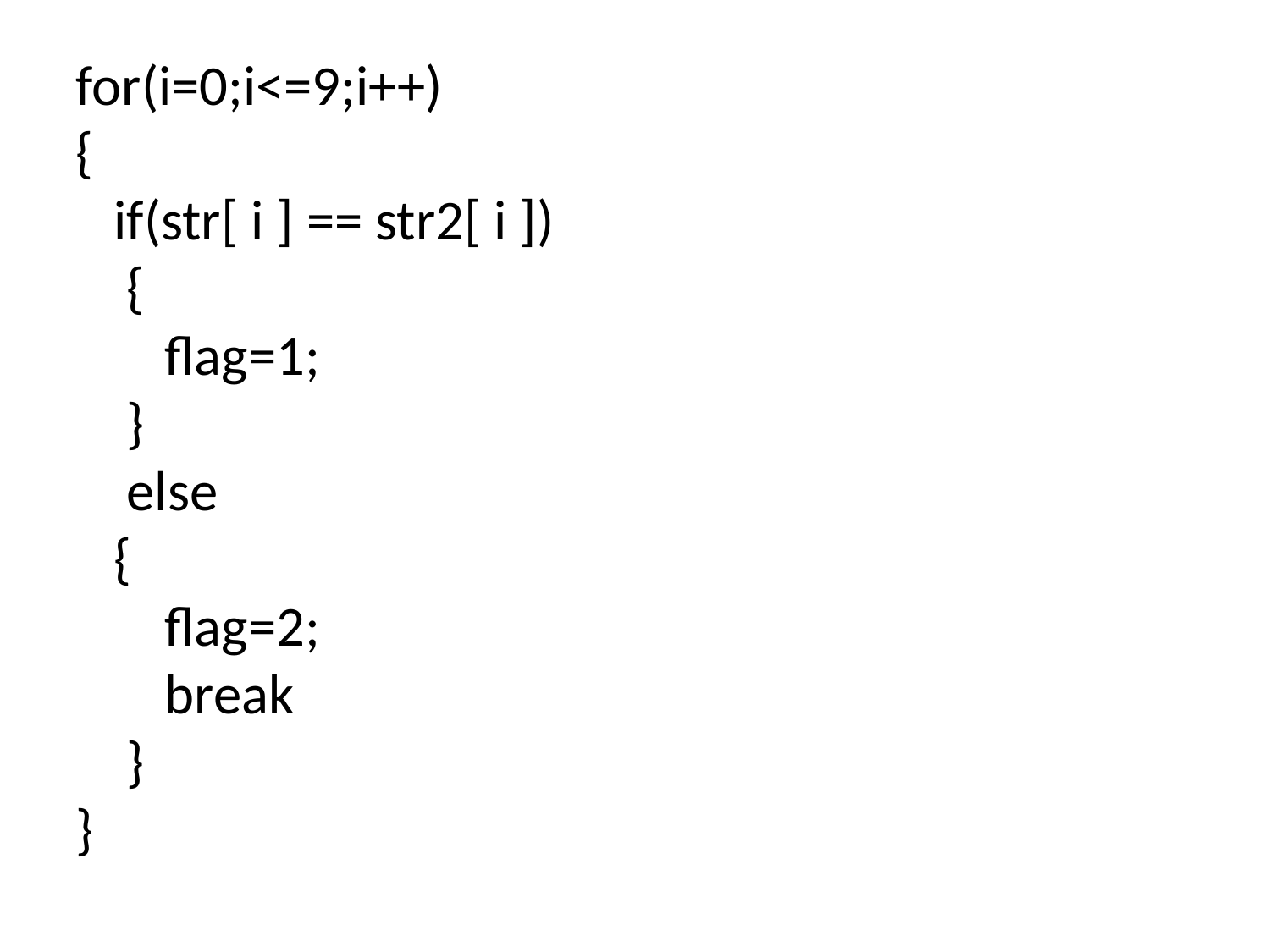

for(i=0;i<=9;i++)
{
   if(str[ i ] == str2[ i ])
    {
       flag=1;
    }
    else
   {
       flag=2;
       break
    }
}